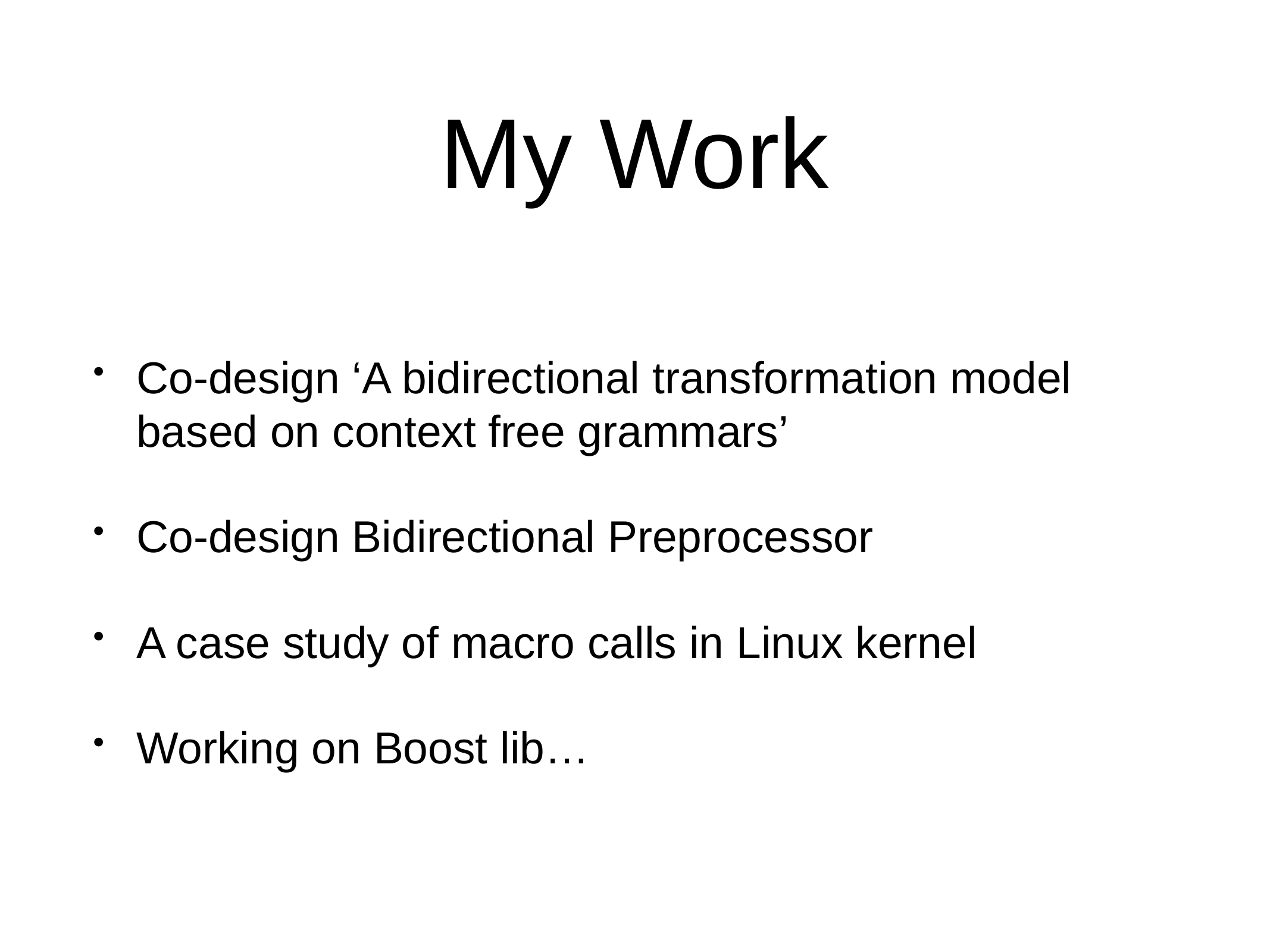

# My Work
Co-design ‘A bidirectional transformation model based on context free grammars’
Co-design Bidirectional Preprocessor
A case study of macro calls in Linux kernel
Working on Boost lib…